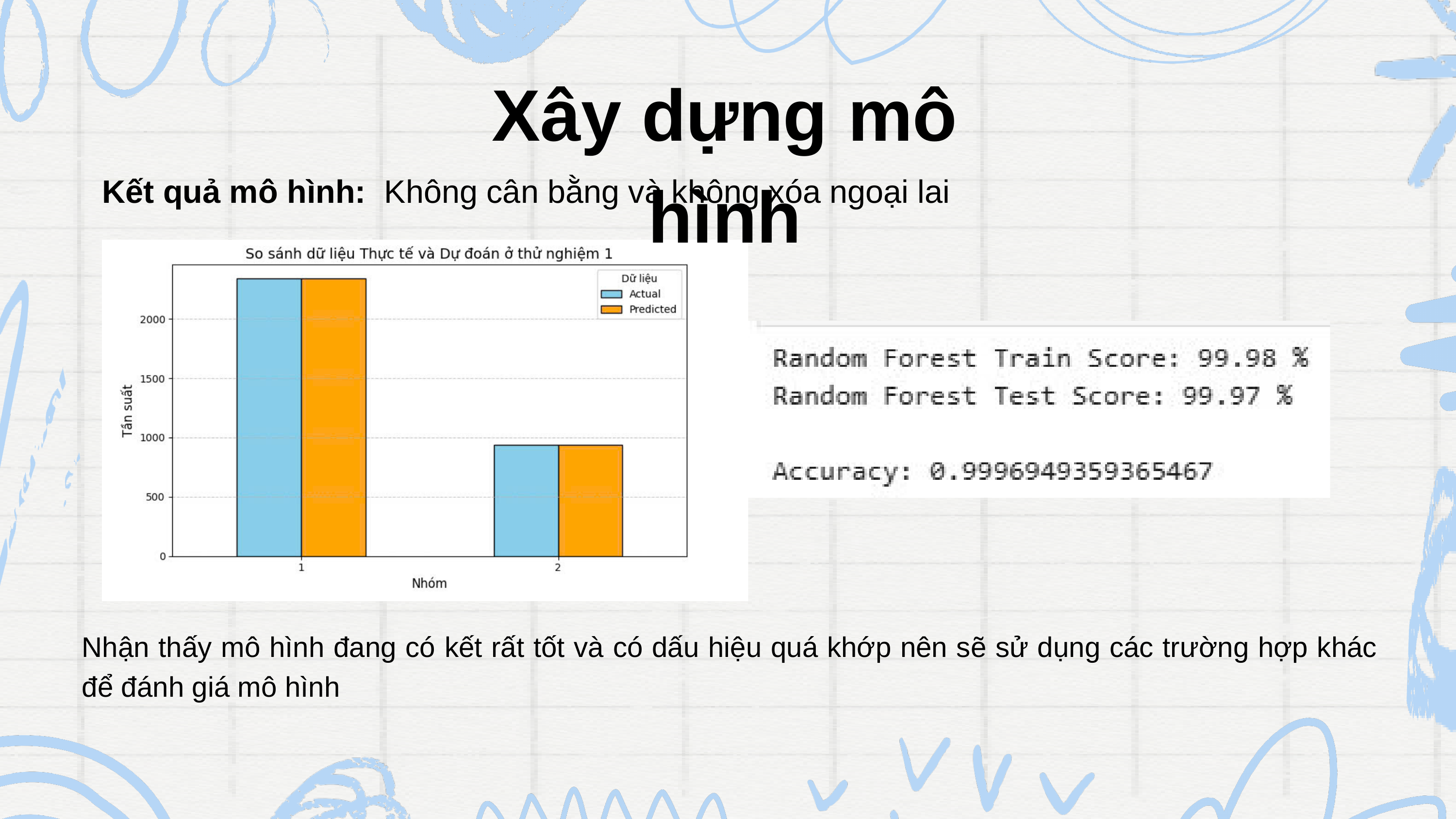

Xây dựng mô hình
Kết quả mô hình:  Không cân bằng và không xóa ngoại lai

Nhận thấy mô hình đang có kết rất tốt và có dấu hiệu quá khớp nên sẽ sử dụng các trường hợp khác để đánh giá mô hình